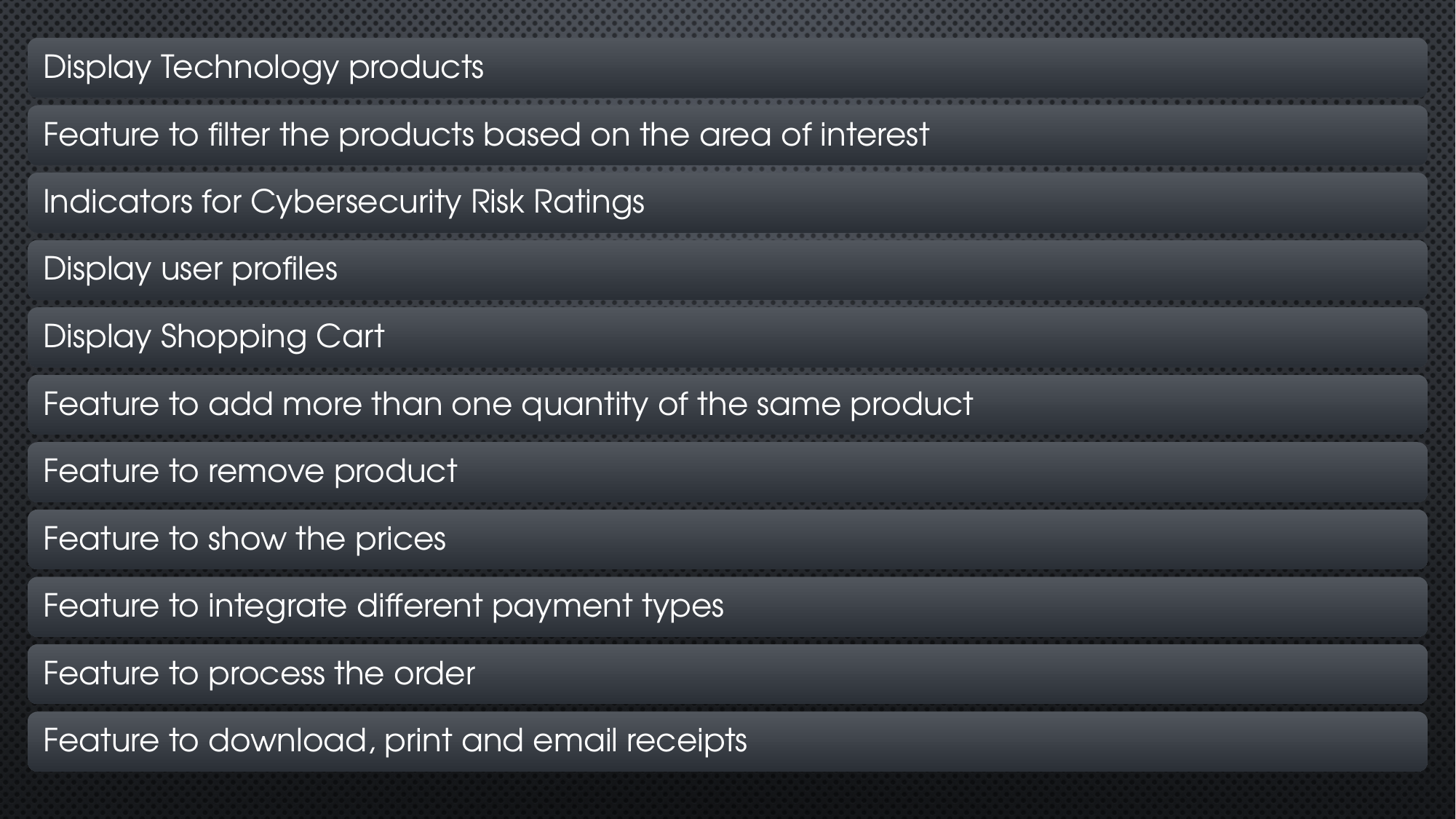

Display Technology products
Feature to filter the products based on the area of interest
Indicators for Cybersecurity Risk Ratings
Display user profiles
Display Shopping Cart
Feature to add more than one quantity of the same product
Feature to remove product
Feature to show the prices
Feature to integrate different payment types
Feature to process the order
Feature to download, print and email receipts